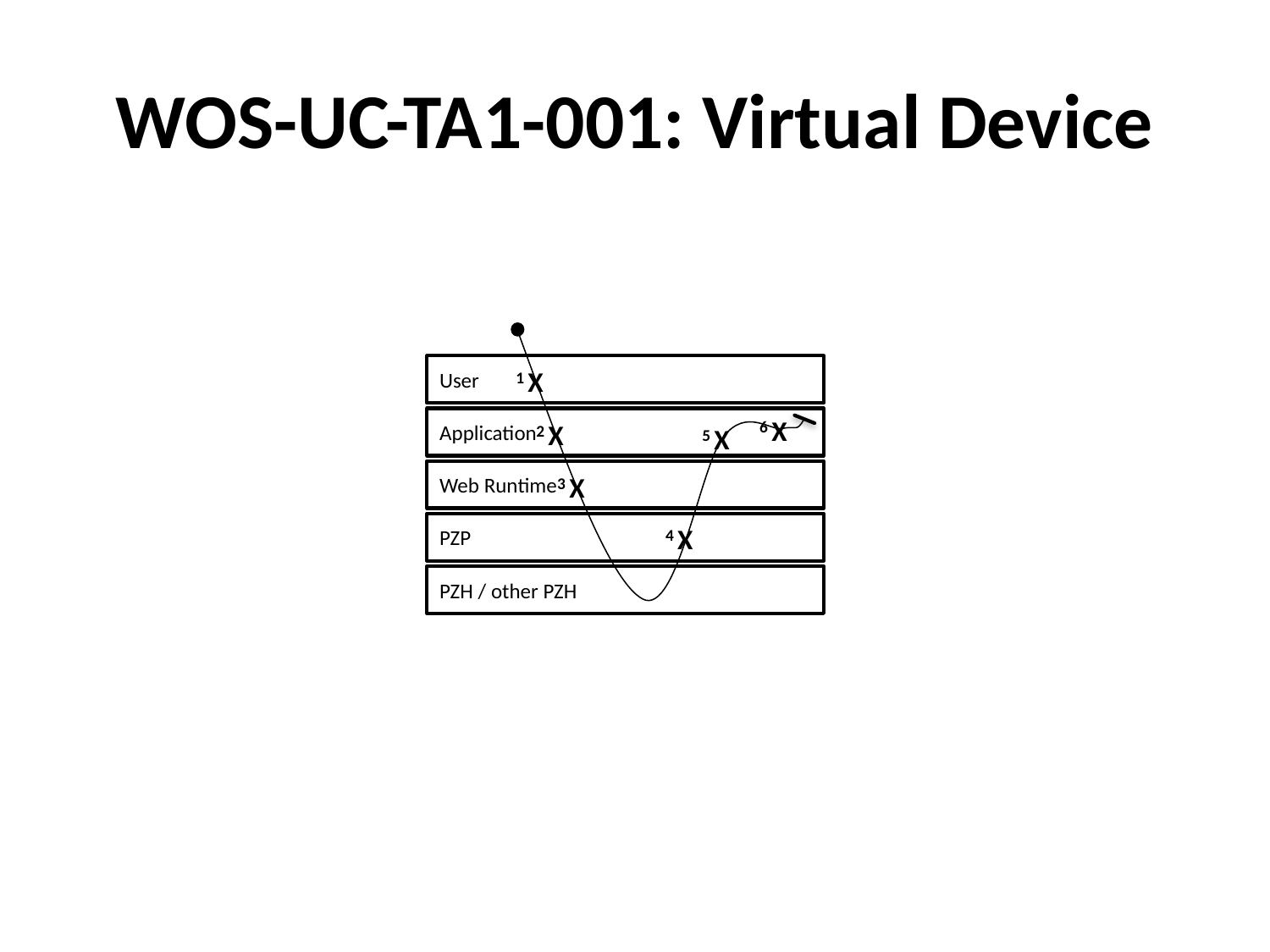

# WOS-UC-TA1-001: Virtual Device

User
1 X
6 X
Application
2 X
5 X
Web Runtime
3 X
PZP
4 X
PZH / other PZH